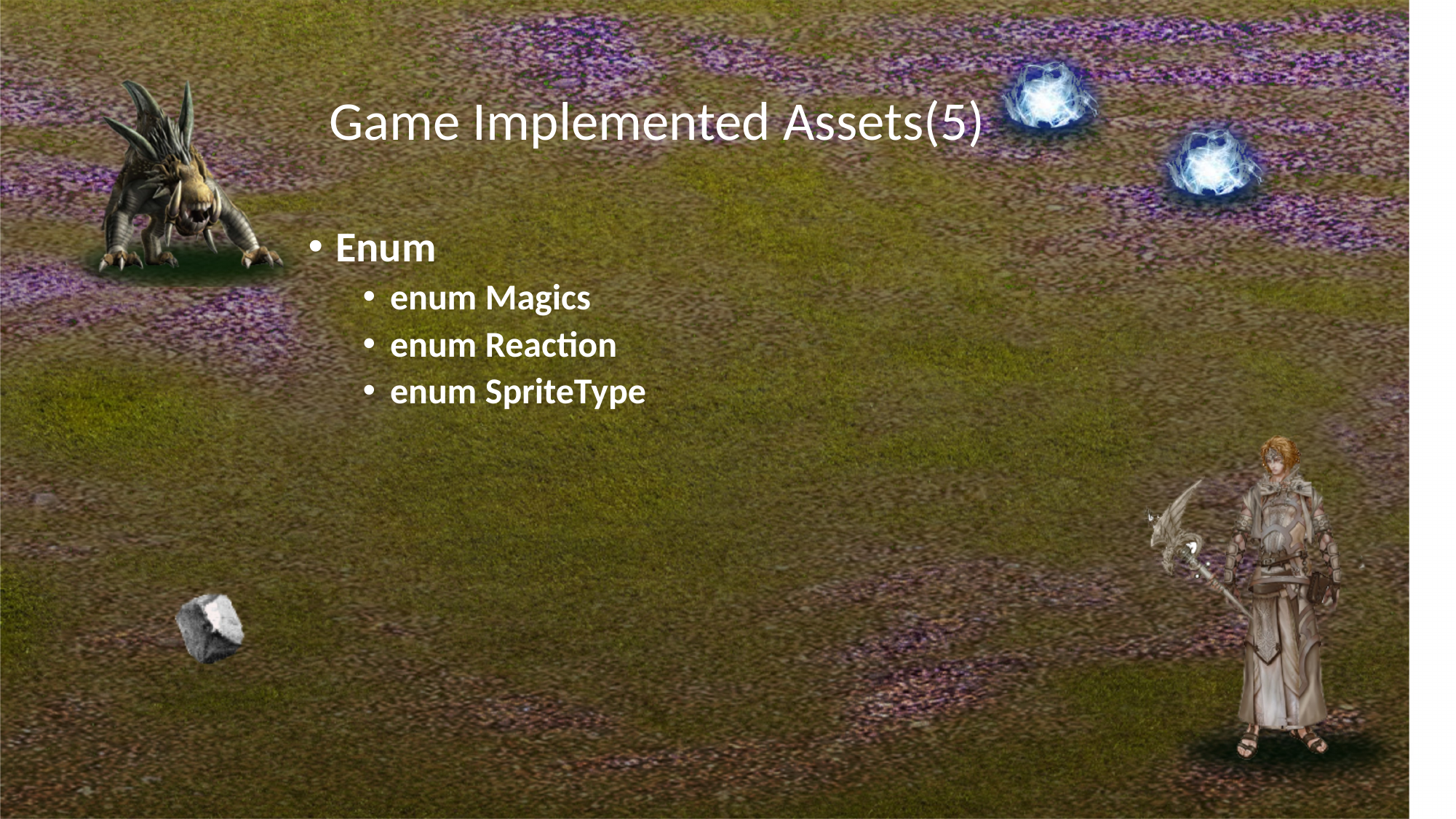

# Game Implemented Assets(5)
Enum
enum Magics
enum Reaction
enum SpriteType